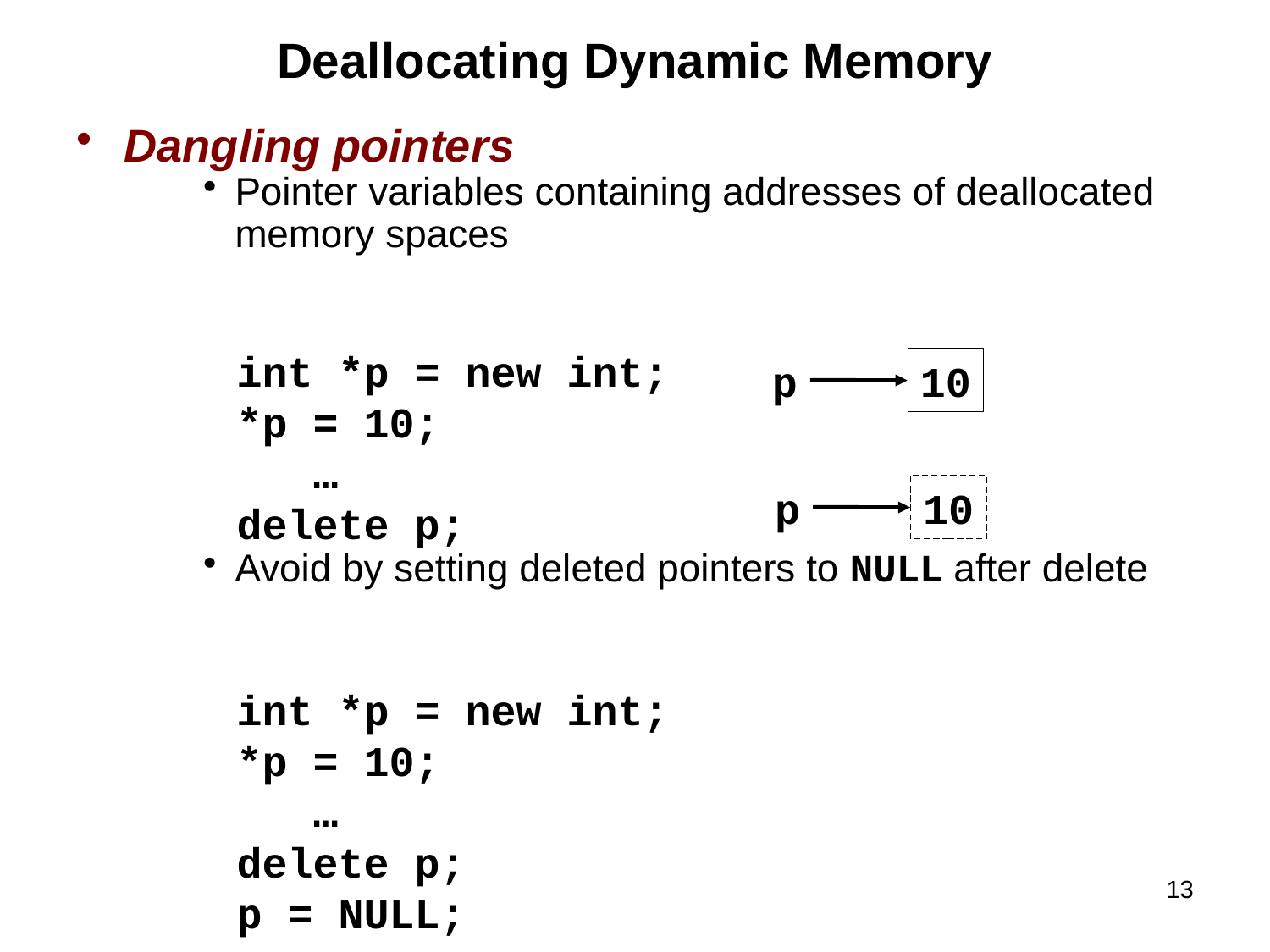

# Deallocating Dynamic Memory
Dangling pointers
Pointer variables containing addresses of deallocated memory spaces
Avoid by setting deleted pointers to NULL after delete
int *p = new int;
*p = 10;
   …
delete p;
p
10
p
10
int *p = new int;
*p = 10;
   …
delete p;
p = NULL;
13